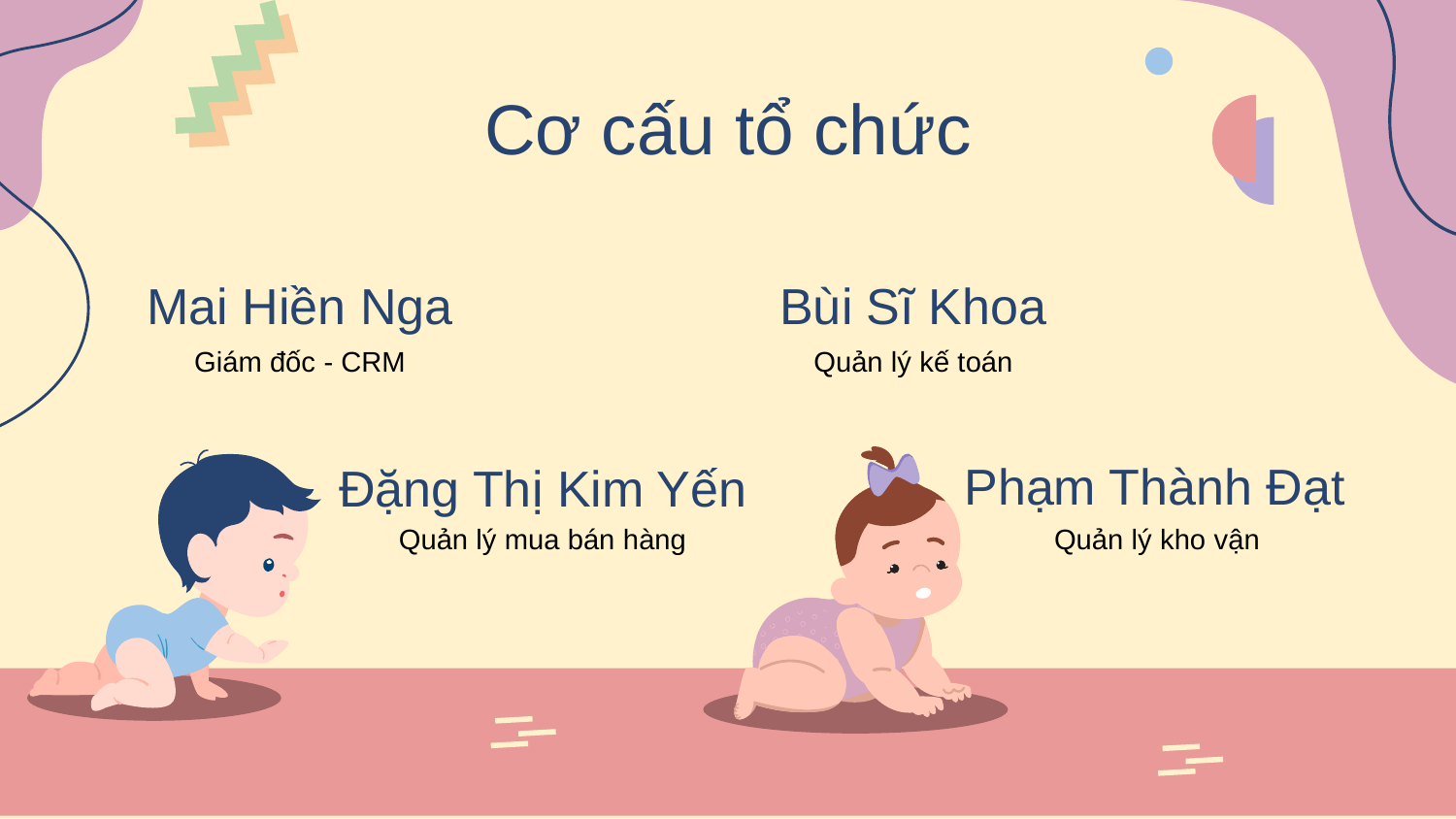

Cơ cấu tổ chức
# Mai Hiền Nga
Bùi Sĩ Khoa
Giám đốc - CRM
Quản lý kế toán
Phạm Thành Đạt
Đặng Thị Kim Yến

Quản lý kho vận
Quản lý mua bán hàng